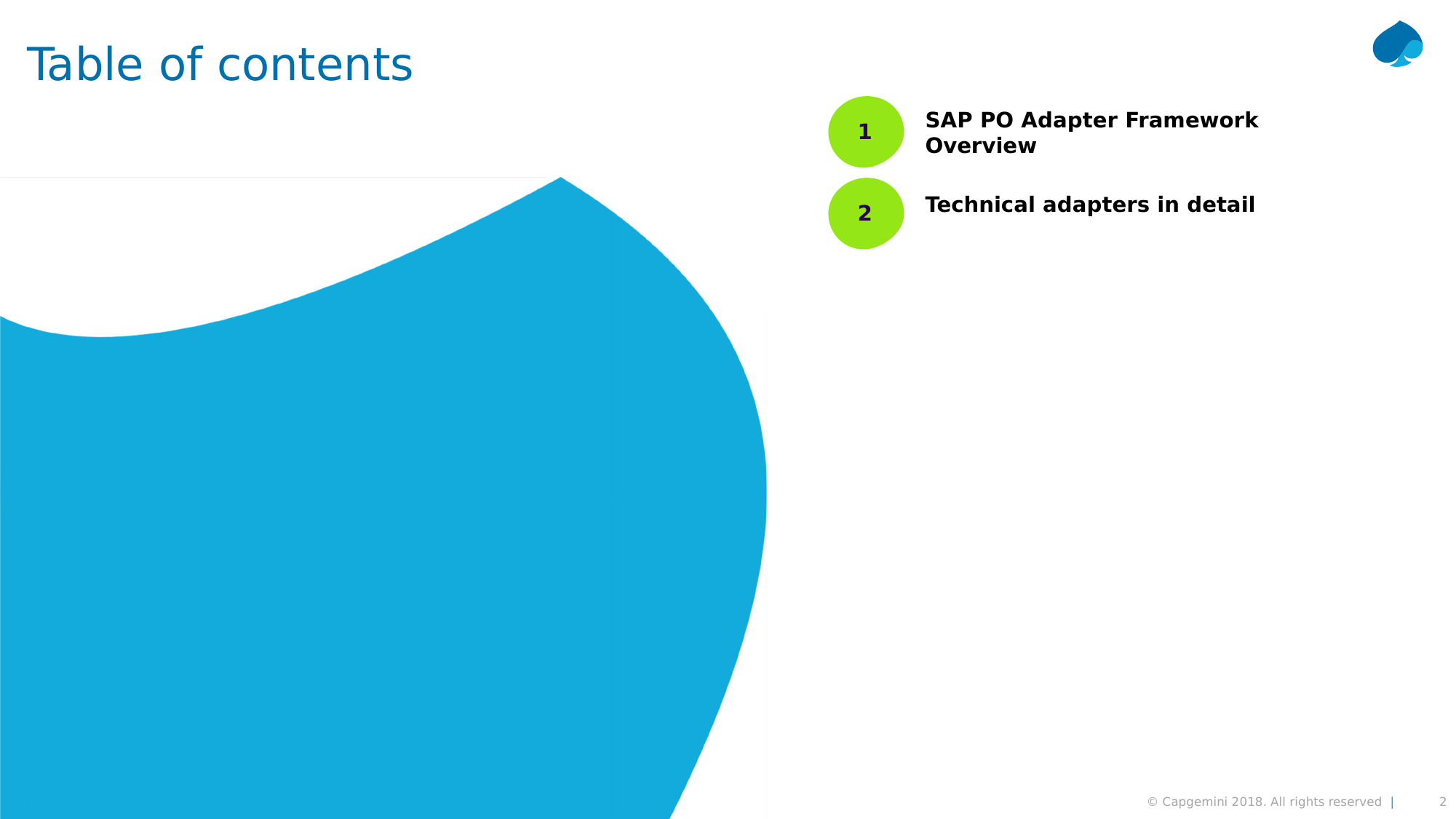

# Table of contents

1
SAP PO Adapter Framework Overview
Technical adapters in detail

2